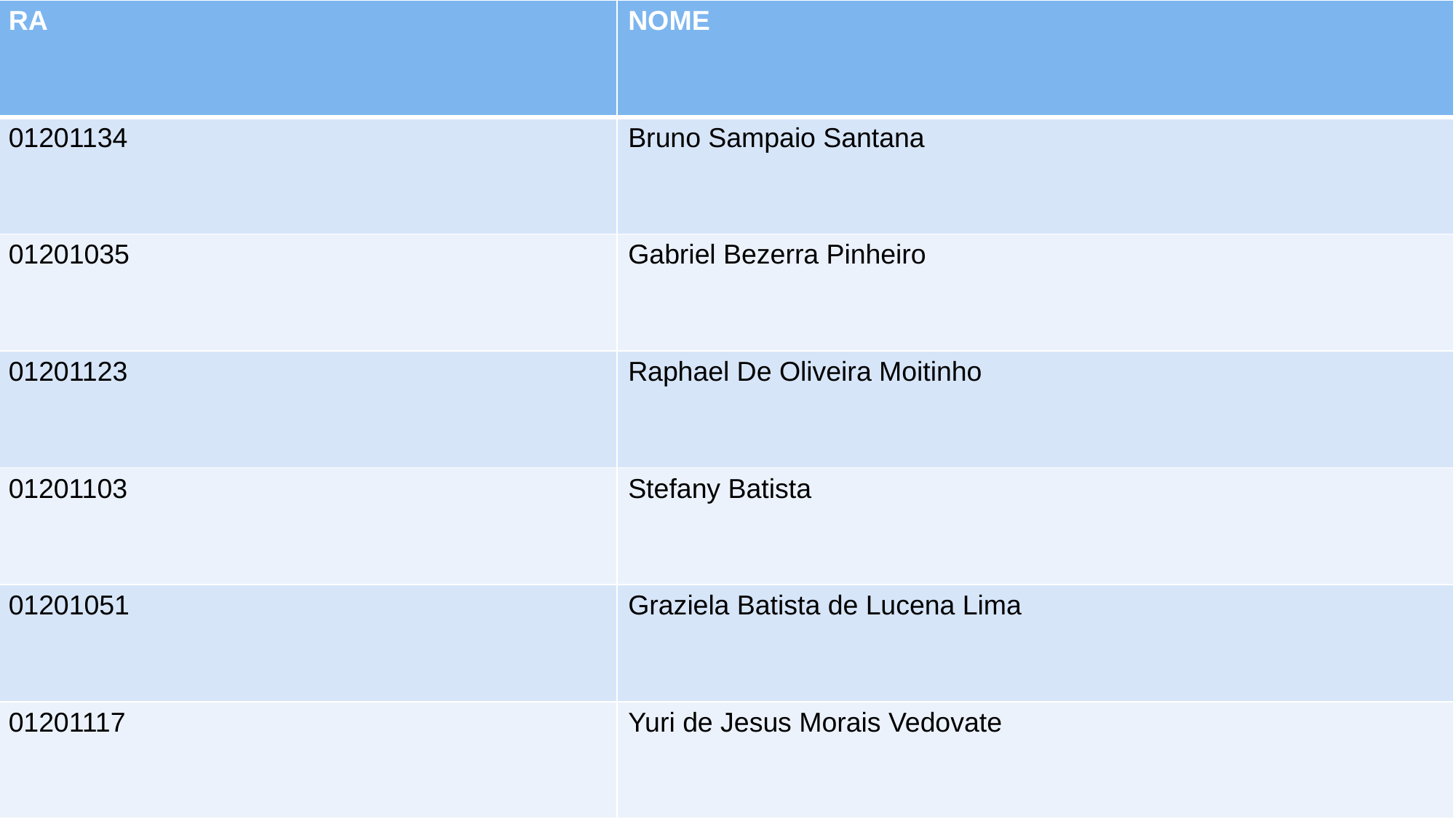

| RA | NOME |
| --- | --- |
| 01201134 | Bruno Sampaio Santana |
| 01201035 | Gabriel Bezerra Pinheiro |
| 01201123 | Raphael De Oliveira Moitinho |
| 01201103 | Stefany Batista |
| 01201051 | Graziela Batista de Lucena Lima |
| 01201117 | Yuri de Jesus Morais Vedovate |